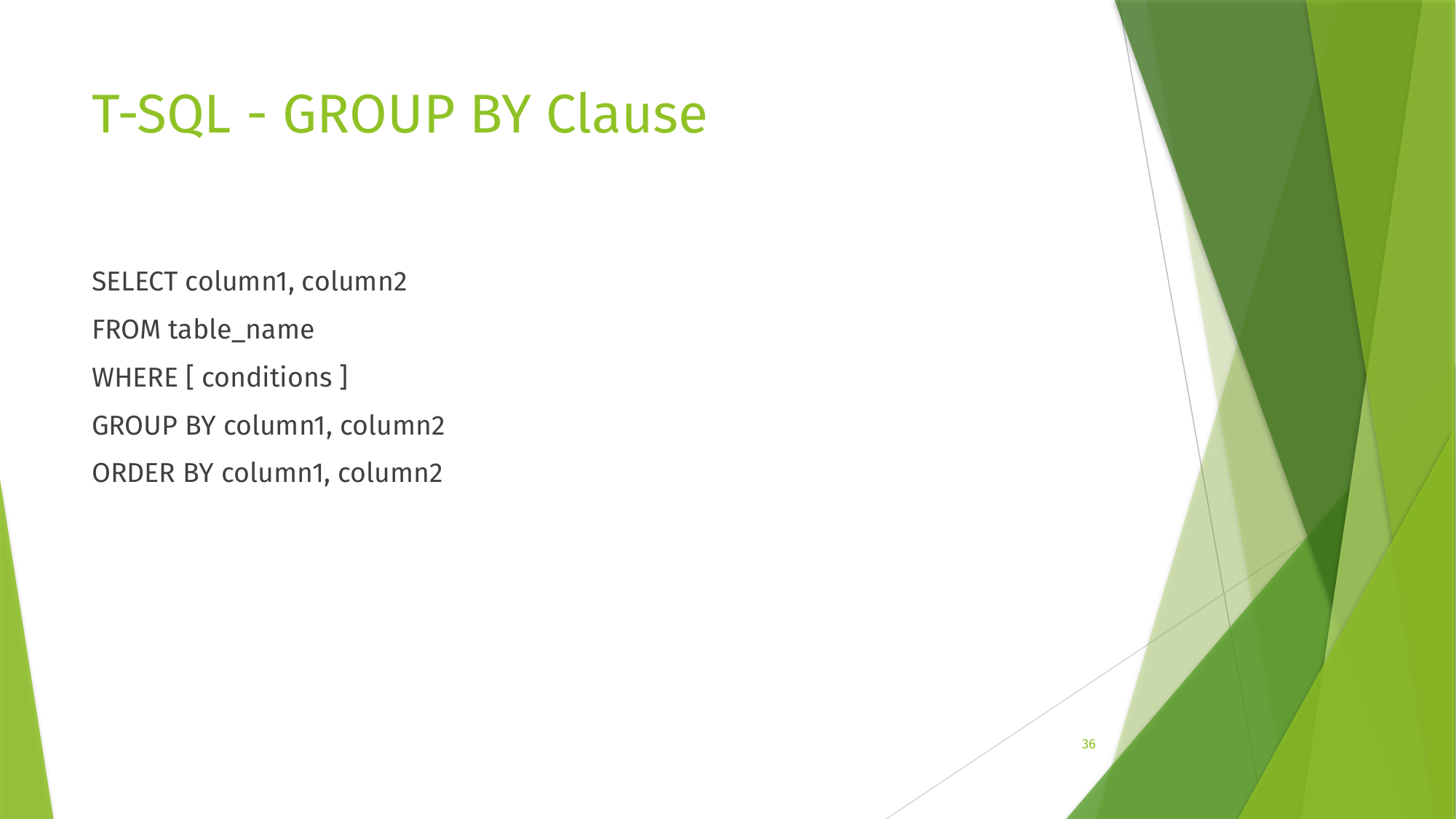

# T-SQL - GROUP BY Clause
SELECT column1, column2
FROM table_name
WHERE [ conditions ]
GROUP BY column1, column2
ORDER BY column1, column2

36